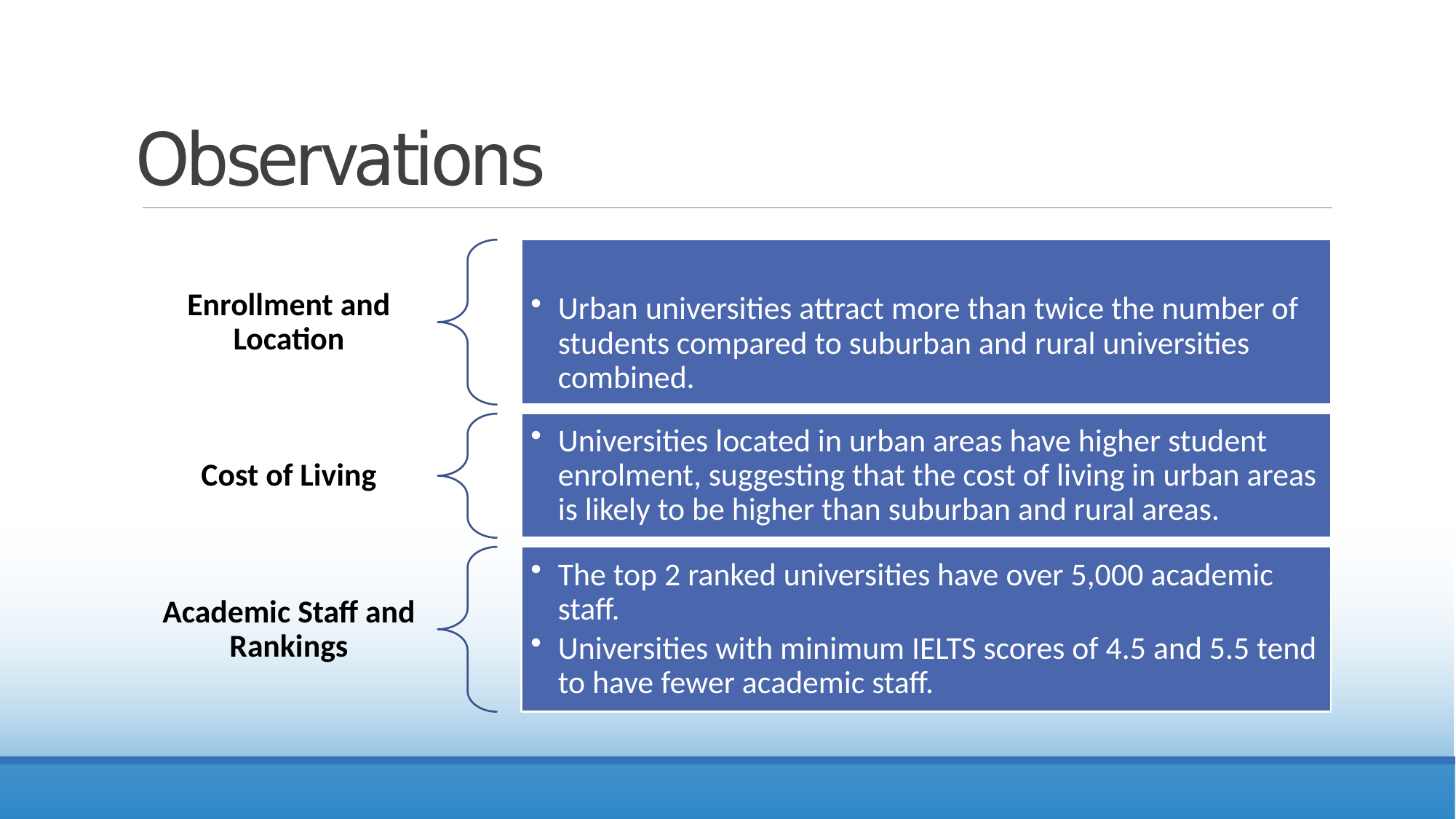

# Observations
Enrollment and Location

Urban universities attract more than twice the number of students compared to suburban and rural universities combined.
Cost of Living
Universities located in urban areas have higher student enrolment, suggesting that the cost of living in urban areas is likely to be higher than suburban and rural areas.
Academic Staff and Rankings
The top 2 ranked universities have over 5,000 academic staff.
Universities with minimum IELTS scores of 4.5 and 5.5 tend to have fewer academic staff.